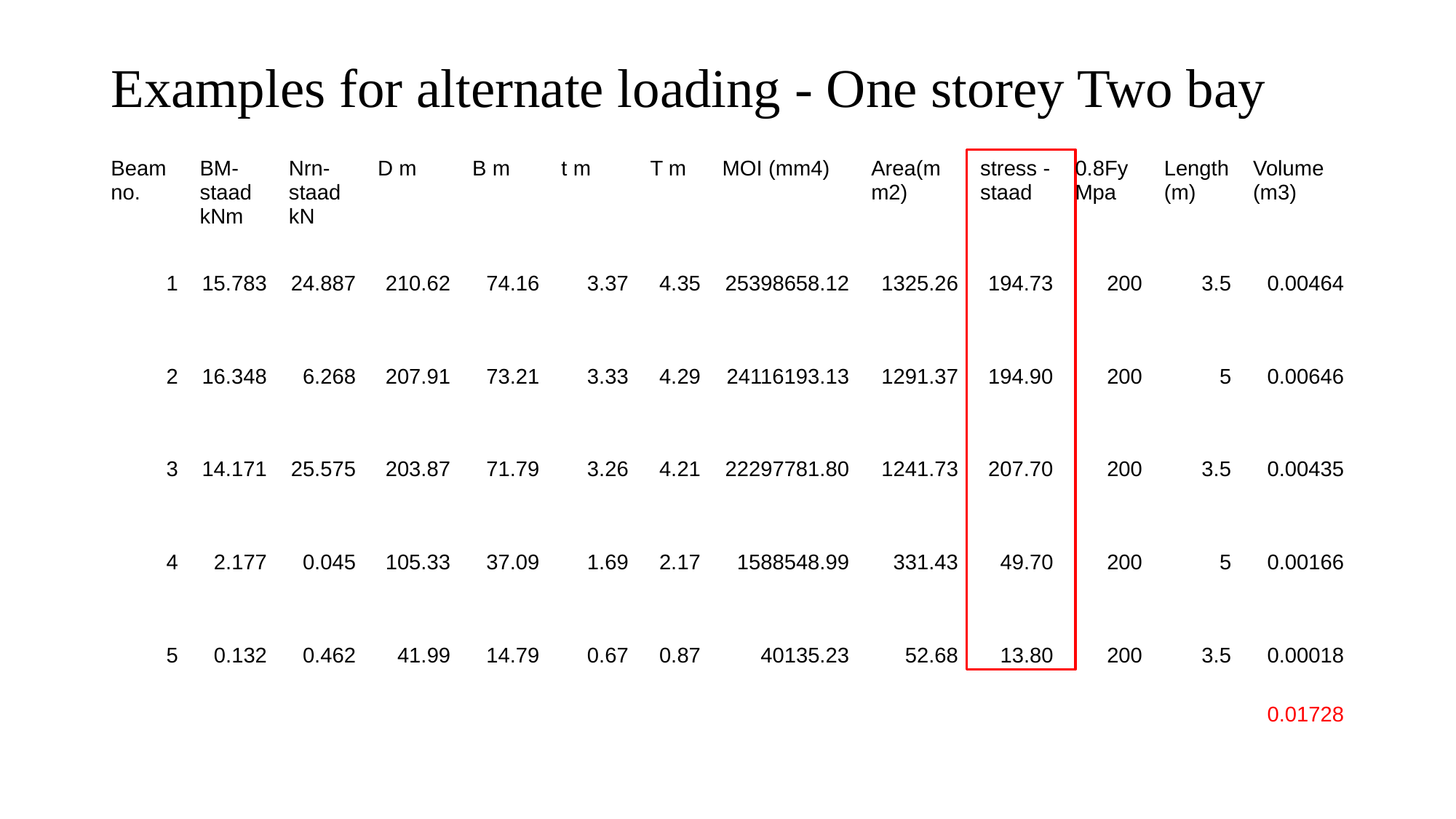

# Examples for alternate loading - One storey Two bay
| Beam no. | BM-staad kNm | Nrn-staad kN | D m | B m | t m | T m | MOI (mm4) | Area(mm2) | stress -staad | 0.8Fy Mpa | Length (m) | Volume (m3) |
| --- | --- | --- | --- | --- | --- | --- | --- | --- | --- | --- | --- | --- |
| 1 | 15.783 | 24.887 | 210.62 | 74.16 | 3.37 | 4.35 | 25398658.12 | 1325.26 | 194.73 | 200 | 3.5 | 0.00464 |
| 2 | 16.348 | 6.268 | 207.91 | 73.21 | 3.33 | 4.29 | 24116193.13 | 1291.37 | 194.90 | 200 | 5 | 0.00646 |
| 3 | 14.171 | 25.575 | 203.87 | 71.79 | 3.26 | 4.21 | 22297781.80 | 1241.73 | 207.70 | 200 | 3.5 | 0.00435 |
| 4 | 2.177 | 0.045 | 105.33 | 37.09 | 1.69 | 2.17 | 1588548.99 | 331.43 | 49.70 | 200 | 5 | 0.00166 |
| 5 | 0.132 | 0.462 | 41.99 | 14.79 | 0.67 | 0.87 | 40135.23 | 52.68 | 13.80 | 200 | 3.5 | 0.00018 |
|  |  |  |  |  |  |  |  |  |  |  |  | 0.01728 |